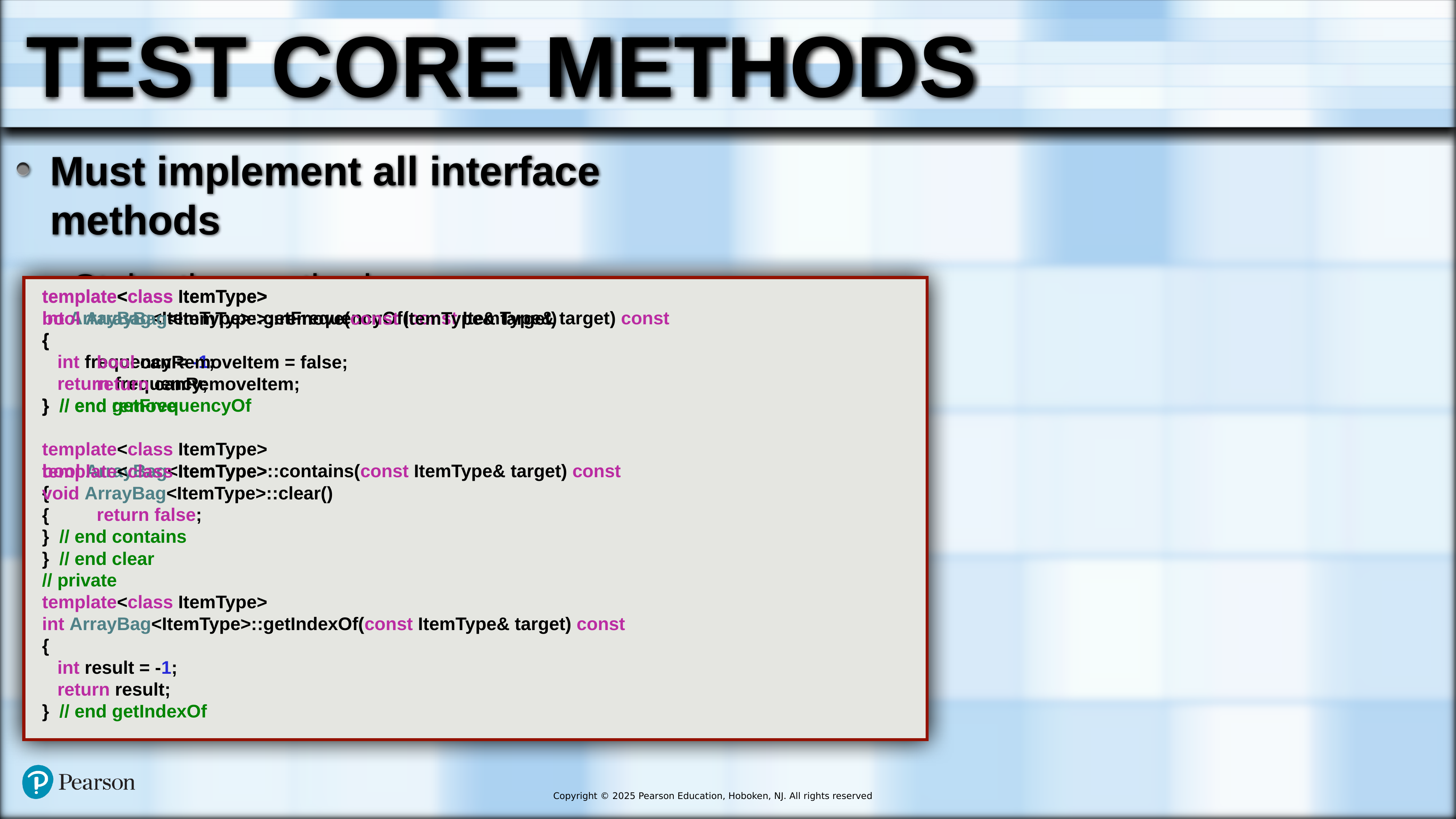

# Test Core Methods
Must implement all interface methods
Stub other methods

template<class ItemType>
int ArrayBag<ItemType>::getFrequencyOf(const ItemType& target) const
{
   int frequency = -1;
   return frequency;
}  // end getFrequencyOf

template<class ItemType>
bool ArrayBag<ItemType>::contains(const ItemType& target) const
{
	return false;
}  // end contains

// private
template<class ItemType>
int ArrayBag<ItemType>::getIndexOf(const ItemType& target) const
{
   int result = -1;
   return result;
}  // end getIndexOf
template<class ItemType>
bool ArrayBag<ItemType>::remove(const ItemType& target)
{
	bool canRemoveItem = false;
	return canRemoveItem;
}  // end remove

template<class ItemType>
void ArrayBag<ItemType>::clear()
{

}  // end clear